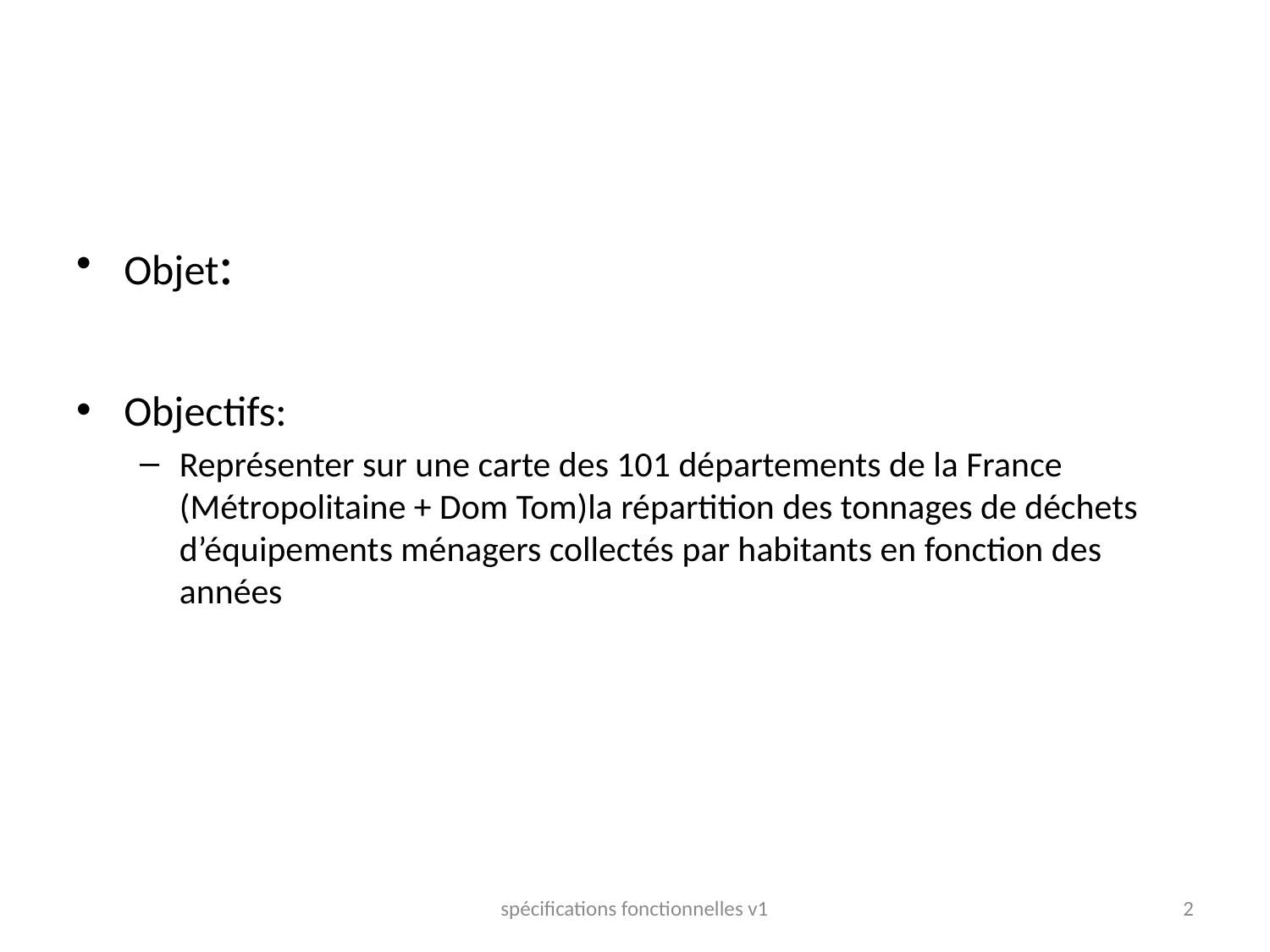

#
Objet:

Objectifs:
Représenter sur une carte des 101 départements de la France (Métropolitaine + Dom Tom)la répartition des tonnages de déchets d’équipements ménagers collectés par habitants en fonction des années
spécifications fonctionnelles v1
2